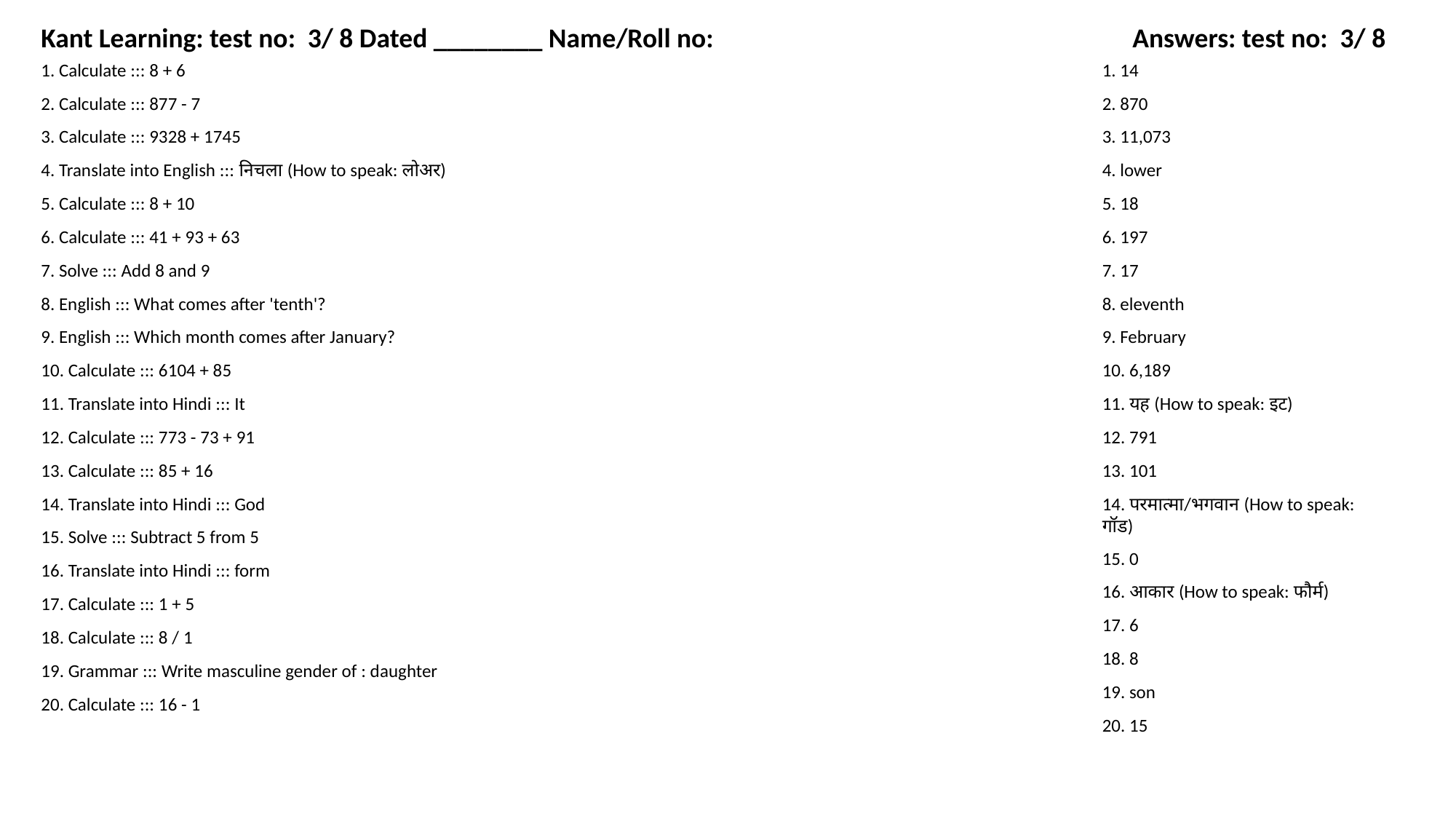

Kant Learning: test no:  3/ 8 Dated ________ Name/Roll no:
Answers: test no:  3/ 8
1. Calculate ::: 8 + 6
1. 14
2. Calculate ::: 877 - 7
2. 870
3. Calculate ::: 9328 + 1745
3. 11,073
4. Translate into English ::: निचला (How to speak: लोअर)
4. lower
5. Calculate ::: 8 + 10
5. 18
6. Calculate ::: 41 + 93 + 63
6. 197
7. Solve ::: Add 8 and 9
7. 17
8. English ::: What comes after 'tenth'?
8. eleventh
9. English ::: Which month comes after January?
9. February
10. Calculate ::: 6104 + 85
10. 6,189
11. Translate into Hindi ::: It
11. यह (How to speak: इट)
12. Calculate ::: 773 - 73 + 91
12. 791
13. Calculate ::: 85 + 16
13. 101
14. Translate into Hindi ::: God
14. परमात्मा/भगवान (How to speak: गॉड)
15. Solve ::: Subtract 5 from 5
15. 0
16. Translate into Hindi ::: form
16. आकार (How to speak: फौर्म)
17. Calculate ::: 1 + 5
17. 6
18. Calculate ::: 8 / 1
18. 8
19. Grammar ::: Write masculine gender of : daughter
19. son
20. Calculate ::: 16 - 1
20. 15